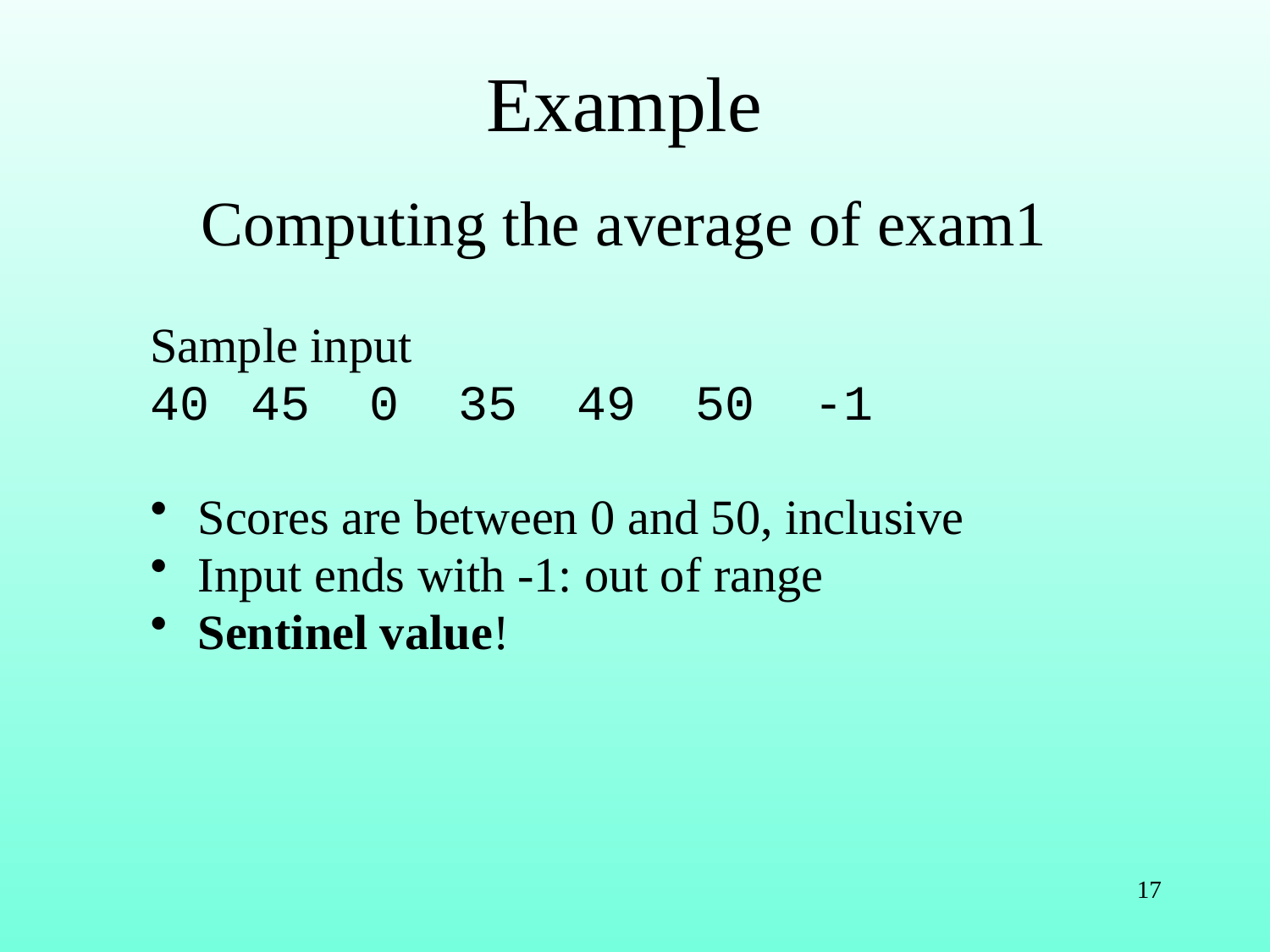

# Example
Computing the average of exam1

Sample input
 45  0  35  49  50  -1

Scores are between 0 and 50, inclusive
Input ends with -1: out of range
Sentinel value!
17